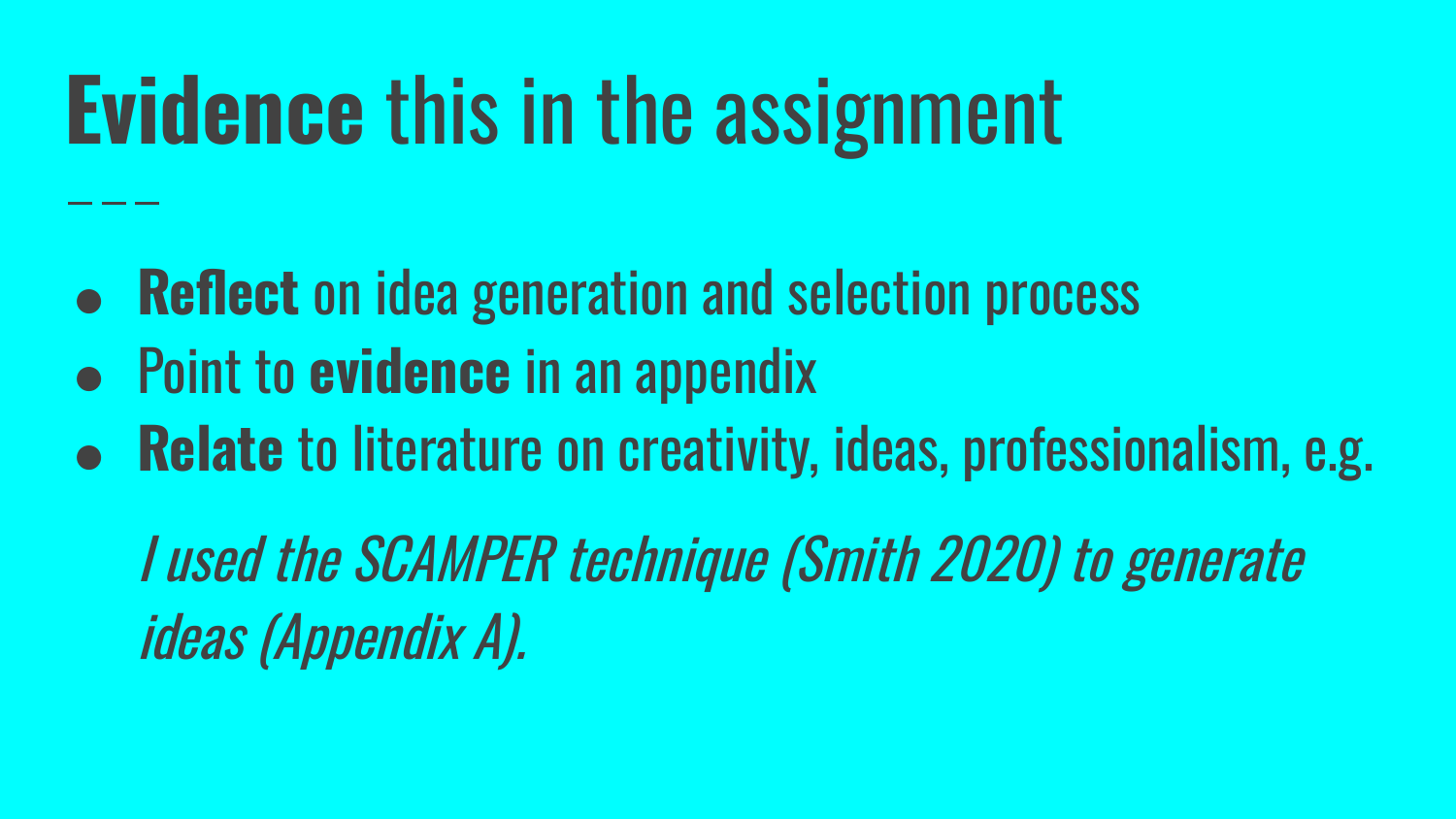

# Evidence this in the assignment
Reflect on idea generation and selection process
Point to evidence in an appendix
Relate to literature on creativity, ideas, professionalism, e.g.
I used the SCAMPER technique (Smith 2020) to generate ideas (Appendix A).